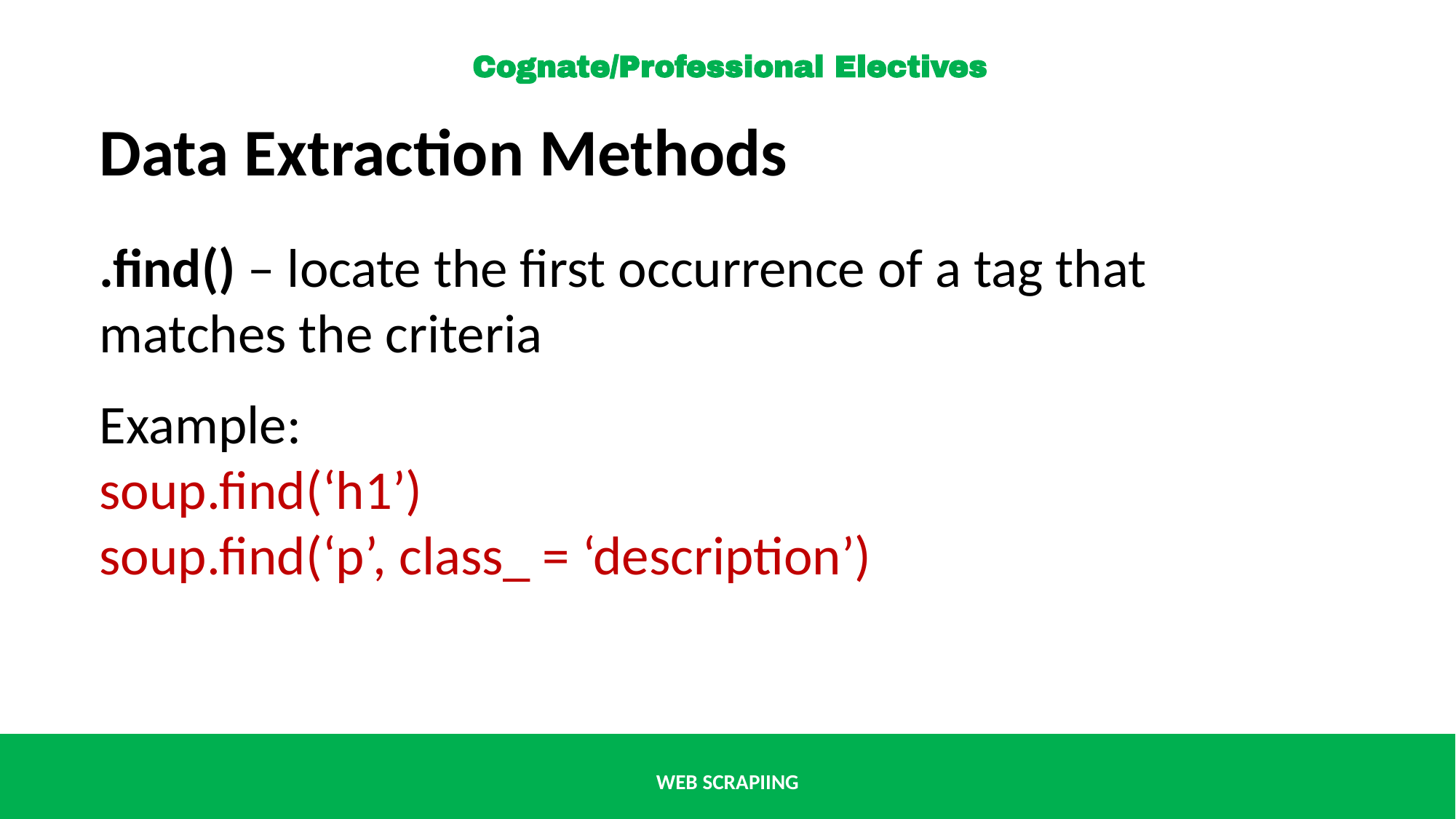

Data Extraction Methods

.find() – locate the first occurrence of a tag that matches the criteria

Example:
soup.find(‘h1’)
soup.find(‘p’, class_ = ‘description’)